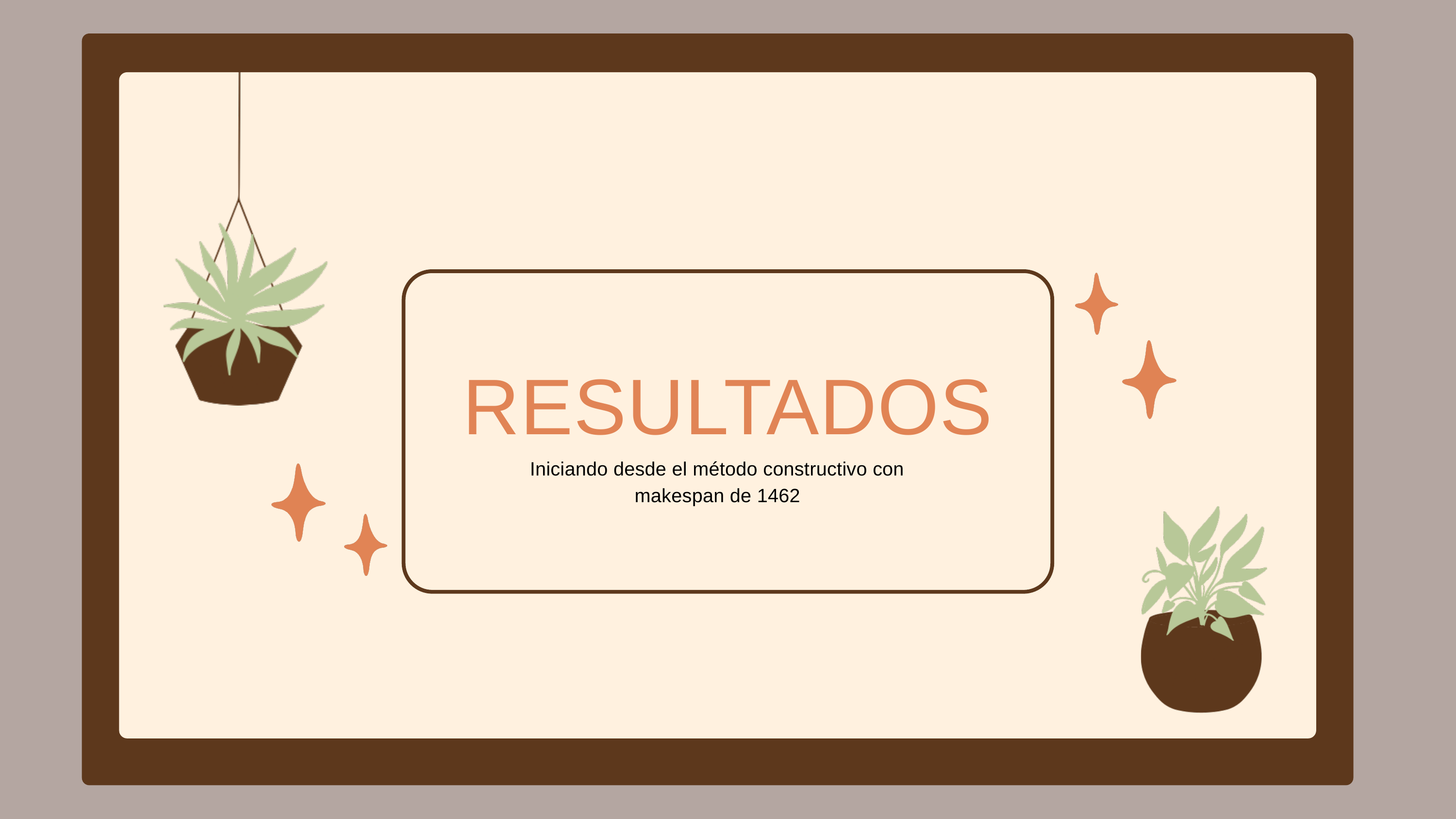

RESULTADOS
Iniciando desde el método constructivo con makespan de 1462